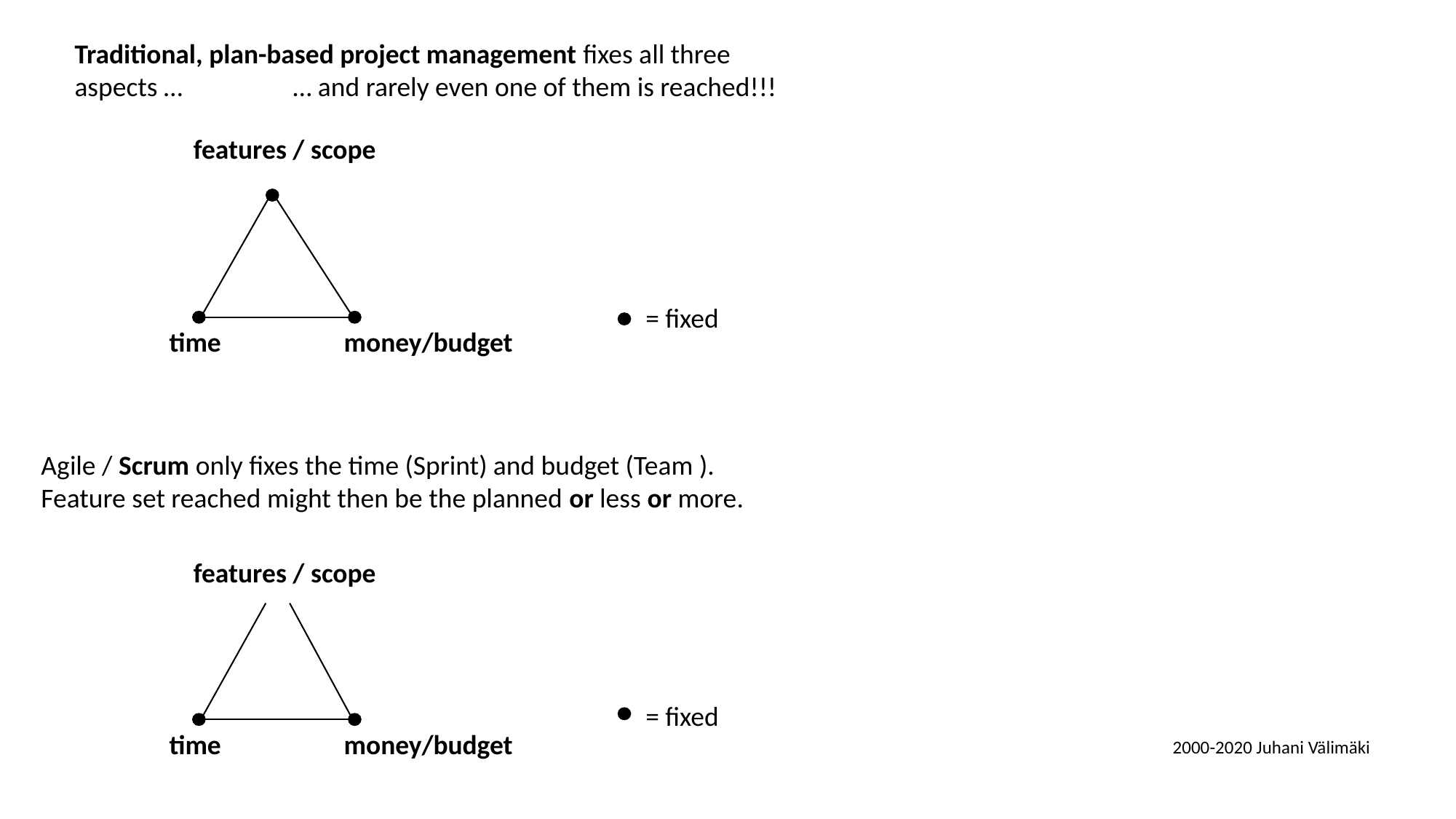

Traditional, plan-based project management fixes all three
aspects … 	… and rarely even one of them is reached!!!
features / scope

= fixed

time
money/budget
Agile / Scrum only fixes the time (Sprint) and budget (Team ).
Feature set reached might then be the planned or less or more.
features / scope
= fixed

time
money/budget
2000-2020 Juhani Välimäki